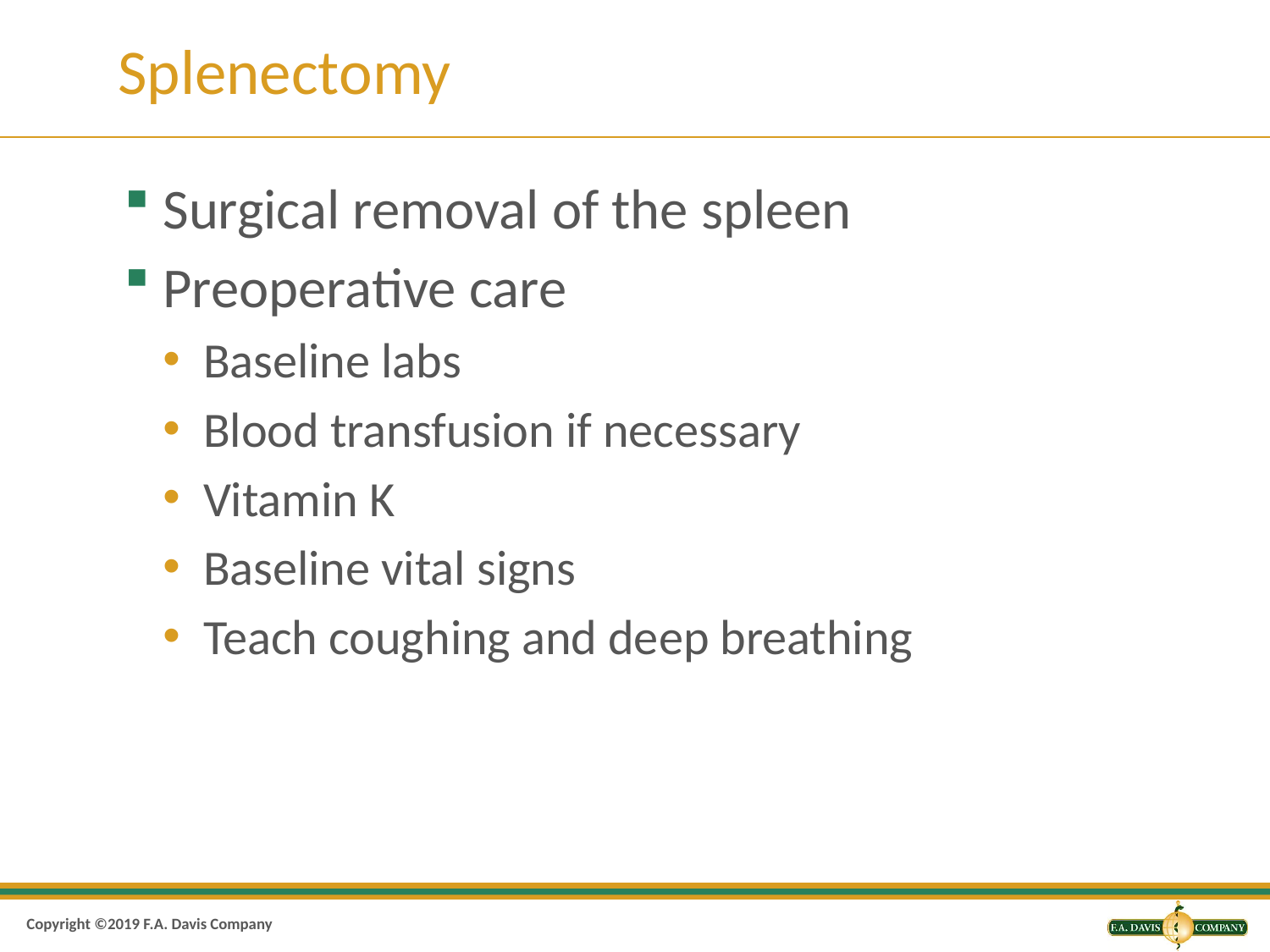

# Splenectomy
Surgical removal of the spleen
Preoperative care
Baseline labs
Blood transfusion if necessary
Vitamin K
Baseline vital signs
Teach coughing and deep breathing